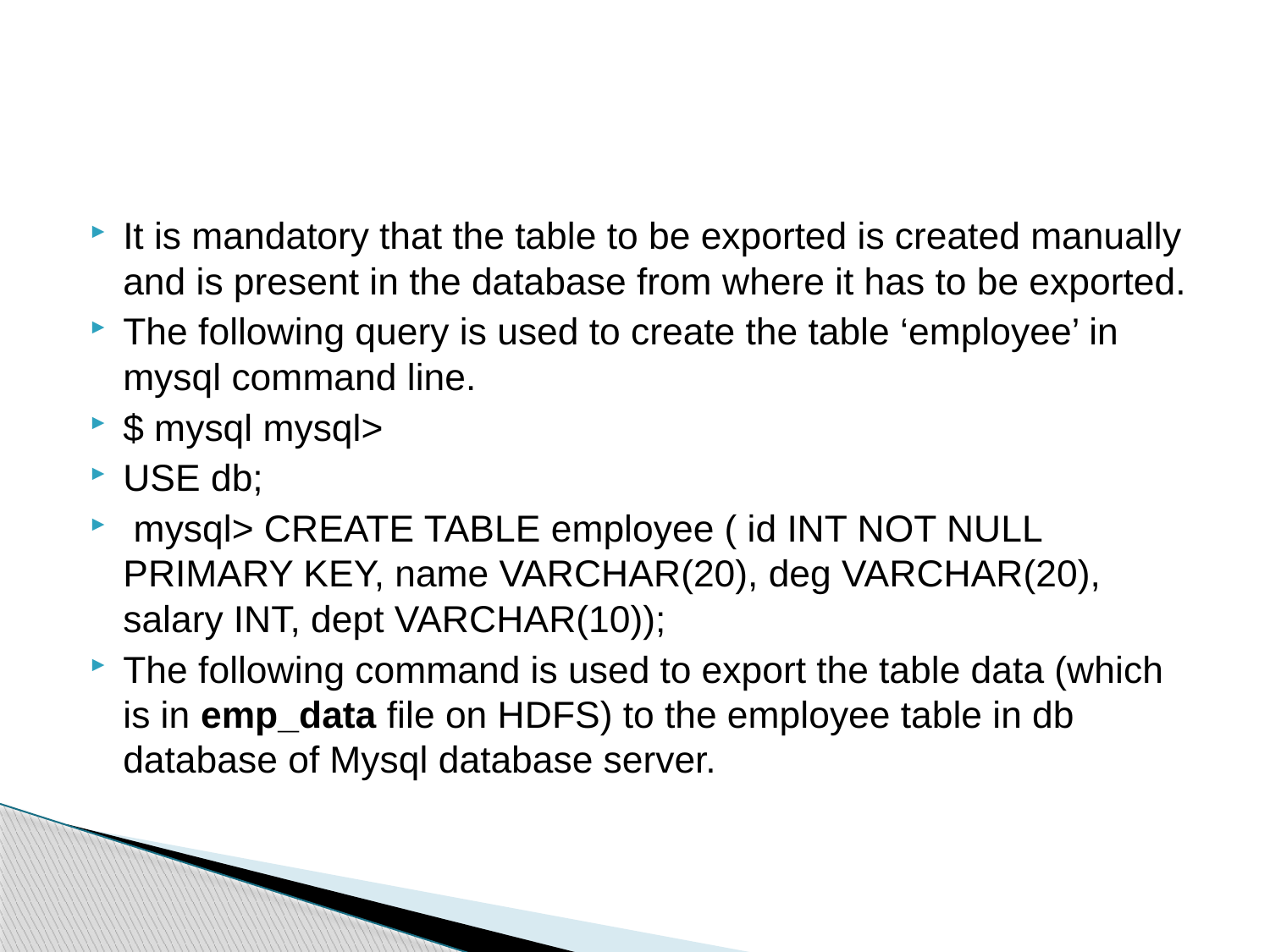

#
It is mandatory that the table to be exported is created manually and is present in the database from where it has to be exported.
The following query is used to create the table ‘employee’ in mysql command line.
$ mysql mysql>
USE db;
 mysql> CREATE TABLE employee ( id INT NOT NULL PRIMARY KEY, name VARCHAR(20), deg VARCHAR(20), salary INT, dept VARCHAR(10));
The following command is used to export the table data (which is in emp_data file on HDFS) to the employee table in db database of Mysql database server.